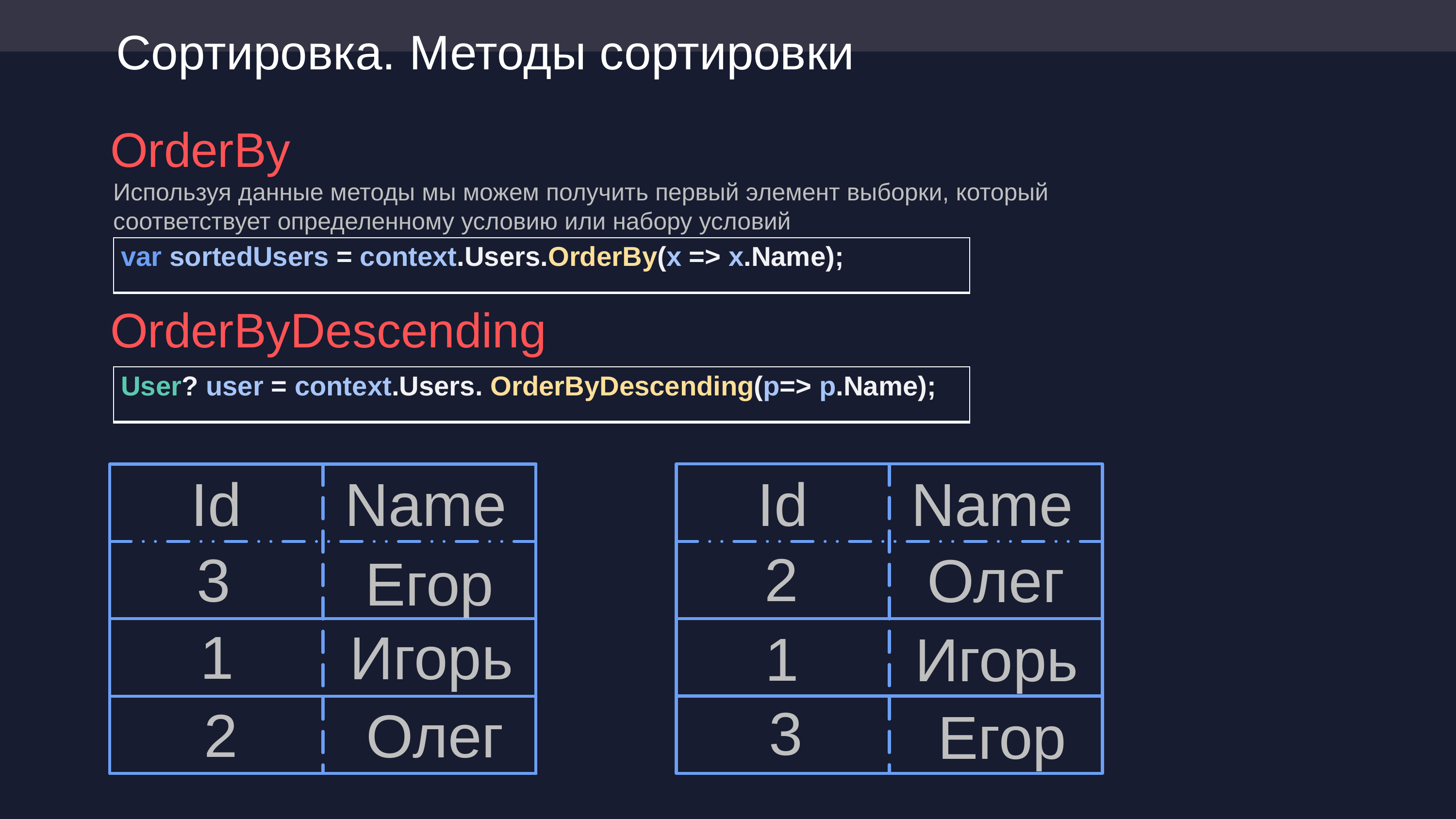

# Сортировка. Методы сортировки
OrderBy
Используя данные методы мы можем получить первый элемент выборки, который соответствует определенному условию или набору условий
| var sortedUsers = context.Users.OrderBy(x => x.Name); |
| --- |
OrderByDescending
| User? user = context.Users. OrderByDescending(p=> p.Name); |
| --- |
Id
Id
Name
Name
2
3
Олег
Егор
1
Игорь
1
Игорь
3
2
Олег
Егор